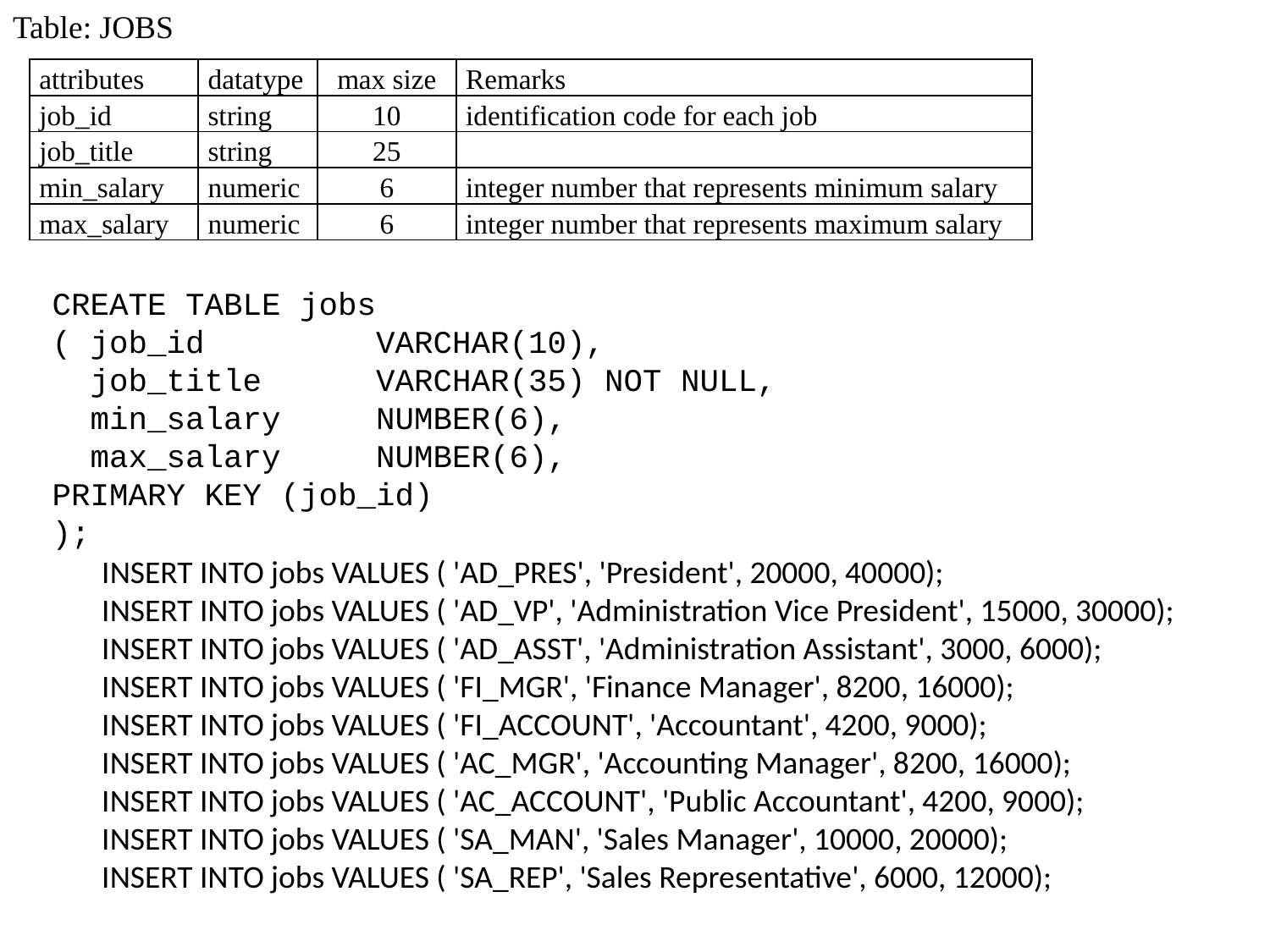

Table: JOBS
| attributes | datatype | max size | Remarks |
| --- | --- | --- | --- |
| job\_id | string | 10 | identification code for each job |
| job\_title | string | 25 |  |
| min\_salary | numeric | 6 | integer number that represents minimum salary |
| max\_salary | numeric | 6 | integer number that represents maximum salary |
CREATE TABLE jobs
( job_id         VARCHAR(10),
  job_title      VARCHAR(35) NOT NULL,
  min_salary     NUMBER(6),
  max_salary     NUMBER(6),
PRIMARY KEY (job_id)
);
INSERT INTO jobs VALUES ( 'AD_PRES', 'President', 20000, 40000);
INSERT INTO jobs VALUES ( 'AD_VP', 'Administration Vice President', 15000, 30000);
INSERT INTO jobs VALUES ( 'AD_ASST', 'Administration Assistant', 3000, 6000);
INSERT INTO jobs VALUES ( 'FI_MGR', 'Finance Manager', 8200, 16000);
INSERT INTO jobs VALUES ( 'FI_ACCOUNT', 'Accountant', 4200, 9000);
INSERT INTO jobs VALUES ( 'AC_MGR', 'Accounting Manager', 8200, 16000);
INSERT INTO jobs VALUES ( 'AC_ACCOUNT', 'Public Accountant', 4200, 9000);
INSERT INTO jobs VALUES ( 'SA_MAN', 'Sales Manager', 10000, 20000);
INSERT INTO jobs VALUES ( 'SA_REP', 'Sales Representative', 6000, 12000);